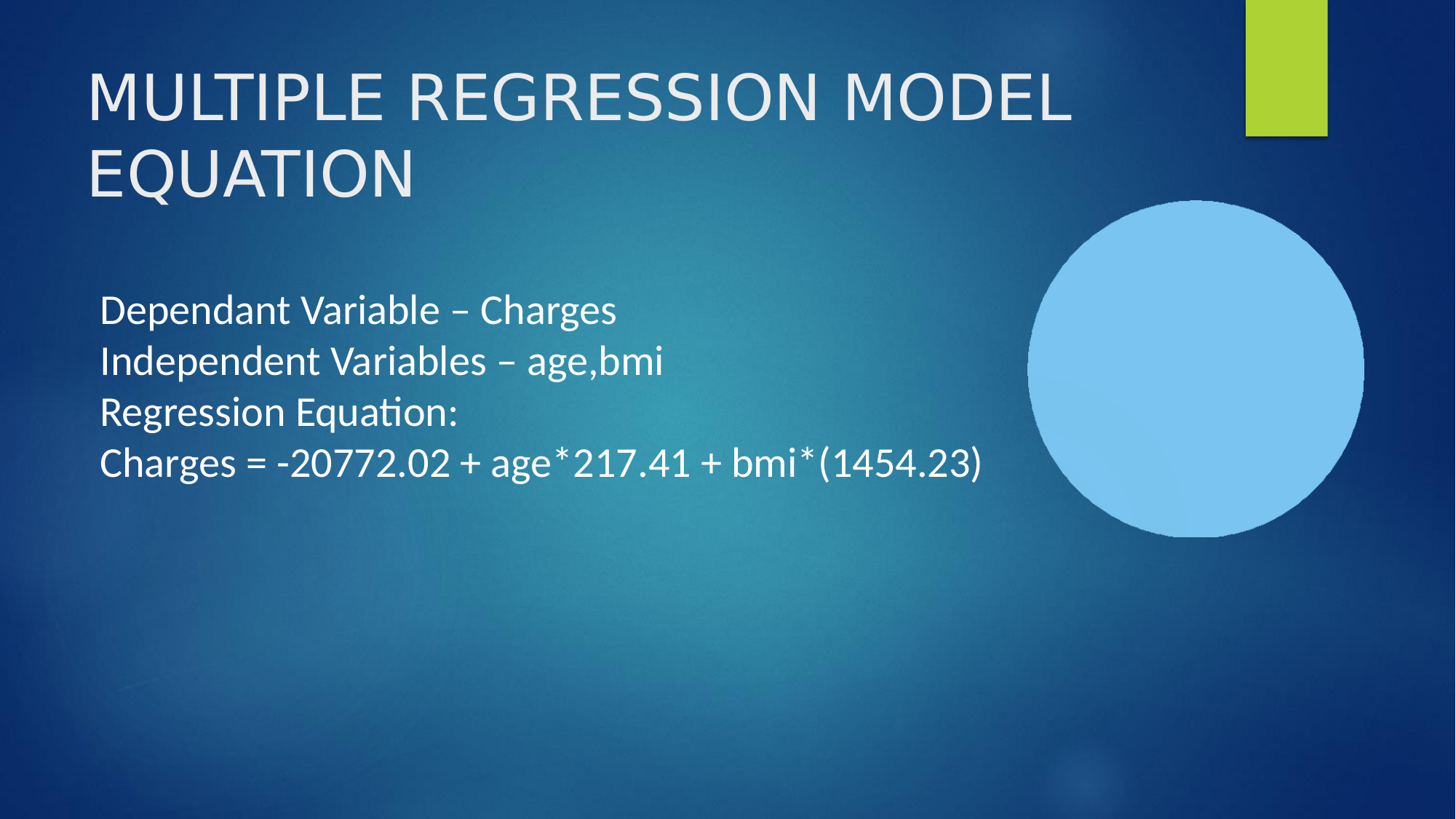

# MULTIPLE REGRESSION MODEL EQUATION
Dependant Variable – Charges
Independent Variables – age,bmi
Regression Equation:
Charges = -20772.02 + age*217.41 + bmi*(1454.23)